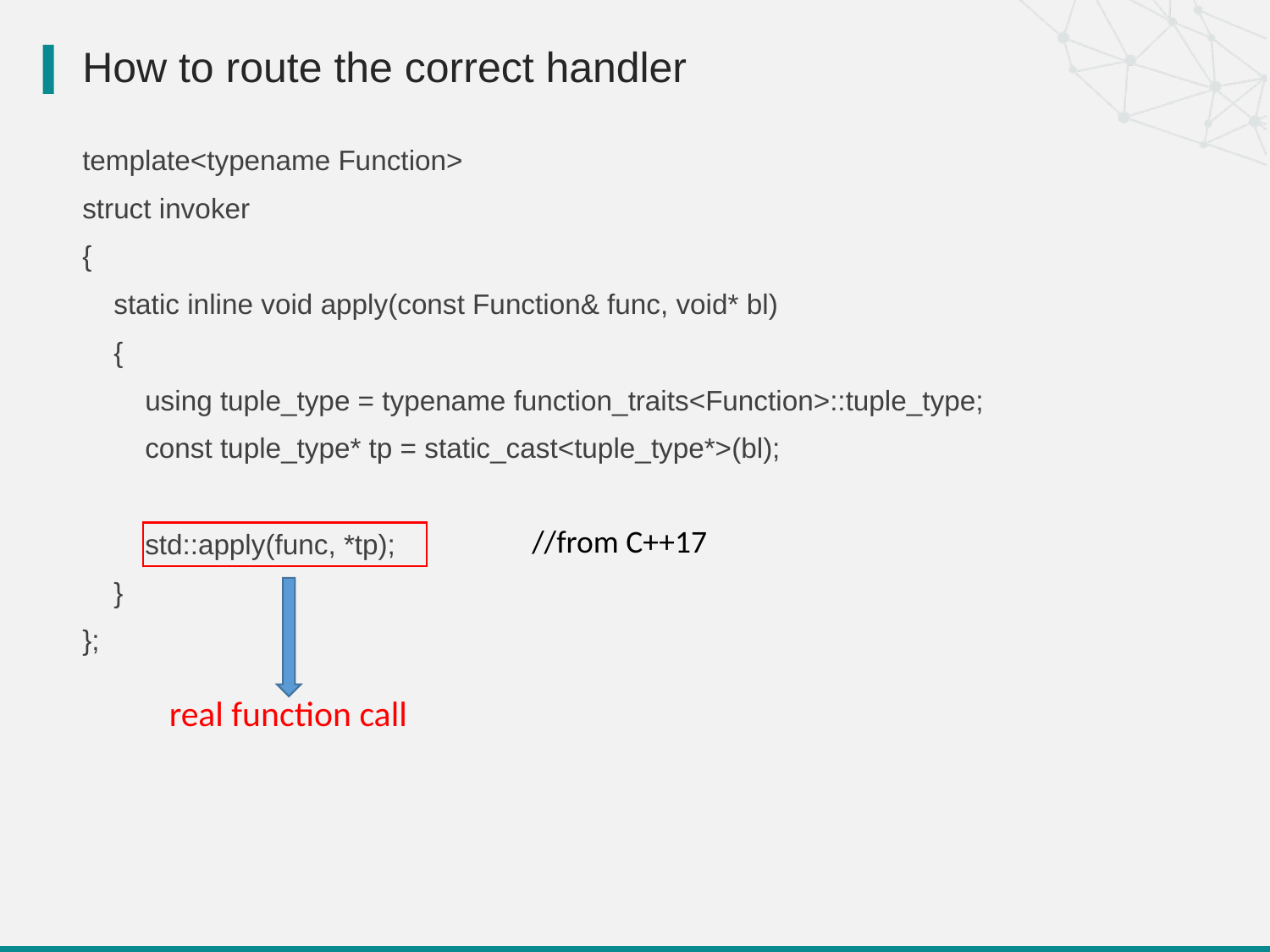

# How to route the correct handler
template<typename Function>
struct invoker
{
    static inline void apply(const Function& func, void* bl)
    {
        using tuple_type = typename function_traits<Function>::tuple_type;
        const tuple_type* tp = static_cast<tuple_type*>(bl);

        std::apply(func, *tp);
    }
};
//from C++17

real function call